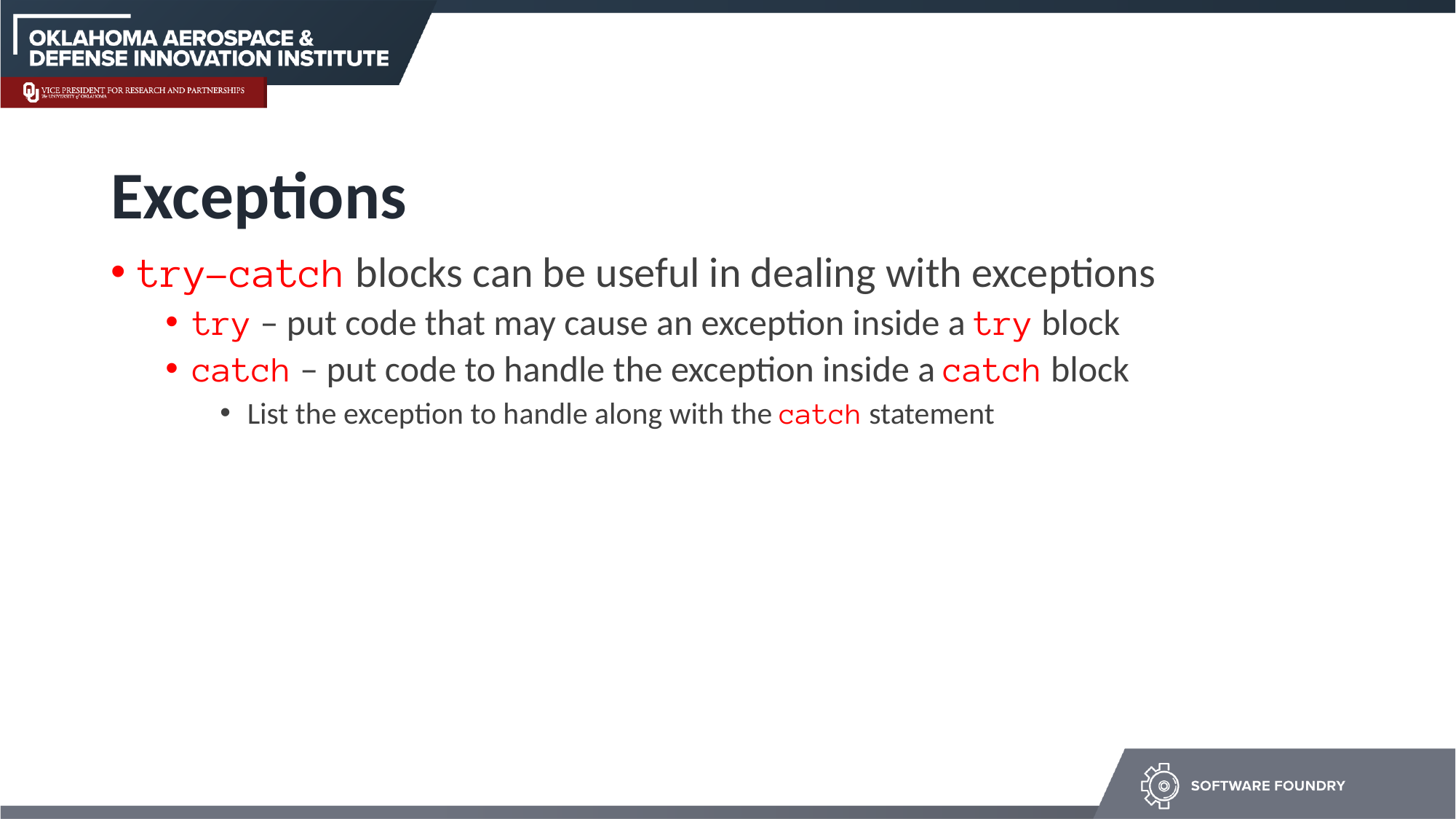

# Exceptions
try-catch blocks can be useful in dealing with exceptions
try – put code that may cause an exception inside a try block
catch – put code to handle the exception inside a catch block
List the exception to handle along with the catch statement